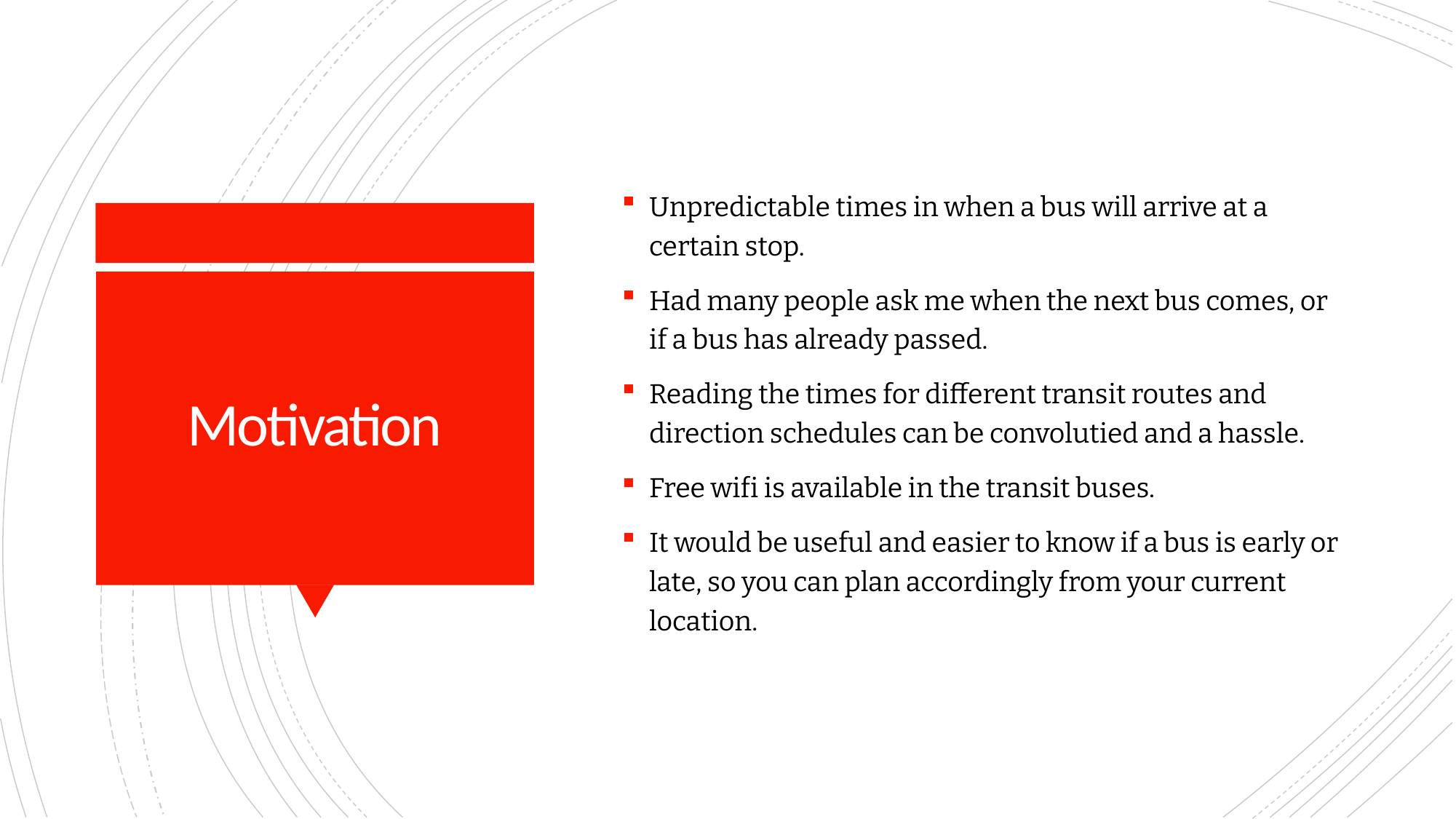

Unpredictable times in when a bus will arrive at a certain stop.
Had many people ask me when the next bus comes, or if a bus has already passed.
Reading the times for different transit routes and direction schedules can be convolutied and a hassle.
Free wifi is available in the transit buses.
It would be useful and easier to know if a bus is early or late, so you can plan accordingly from your current location.
# Motivation